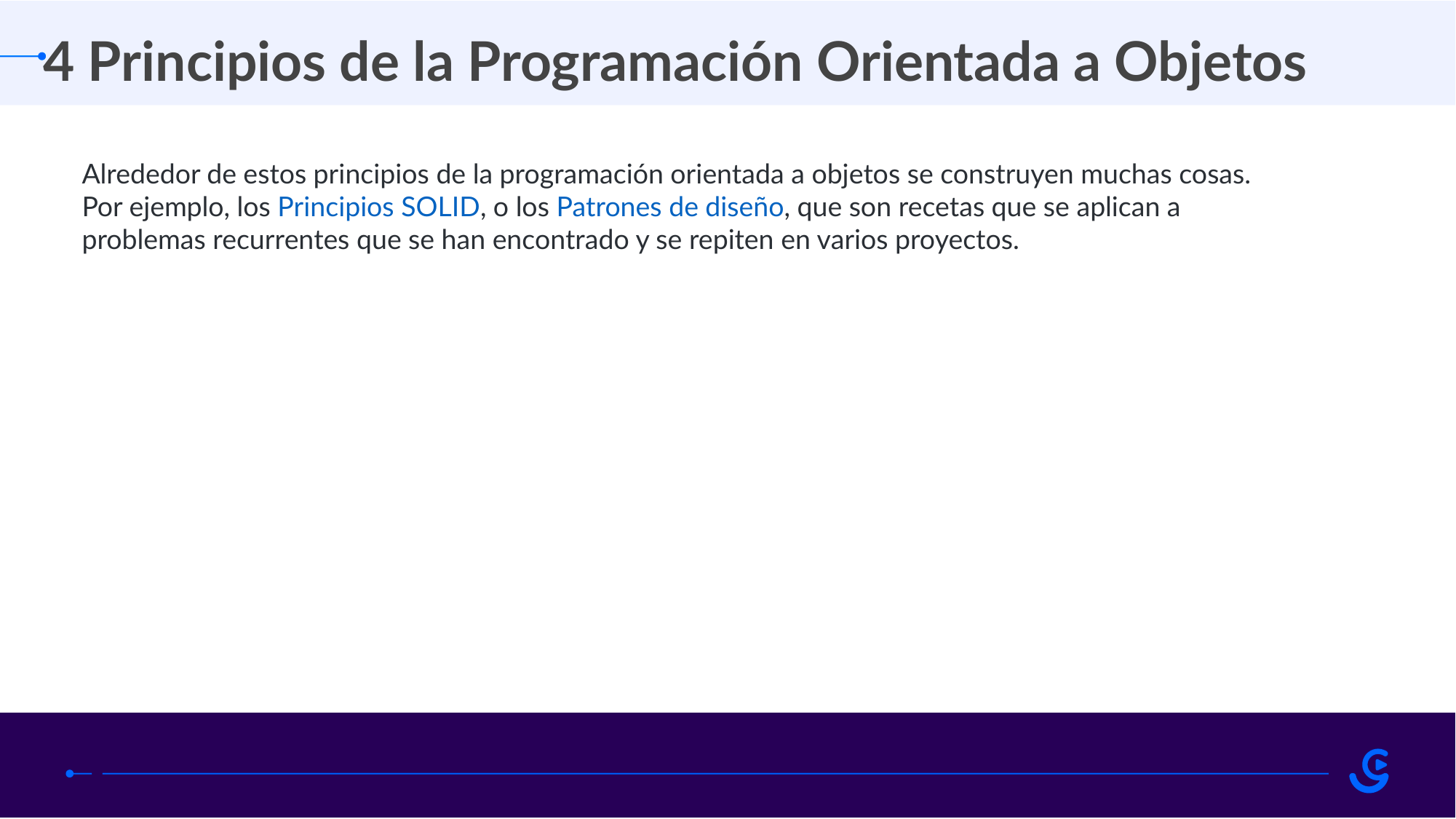

4 Principios de la Programación Orientada a Objetos
Alrededor de estos principios de la programación orientada a objetos se construyen muchas cosas. Por ejemplo, los Principios SOLID, o los Patrones de diseño, que son recetas que se aplican a problemas recurrentes que se han encontrado y se repiten en varios proyectos.